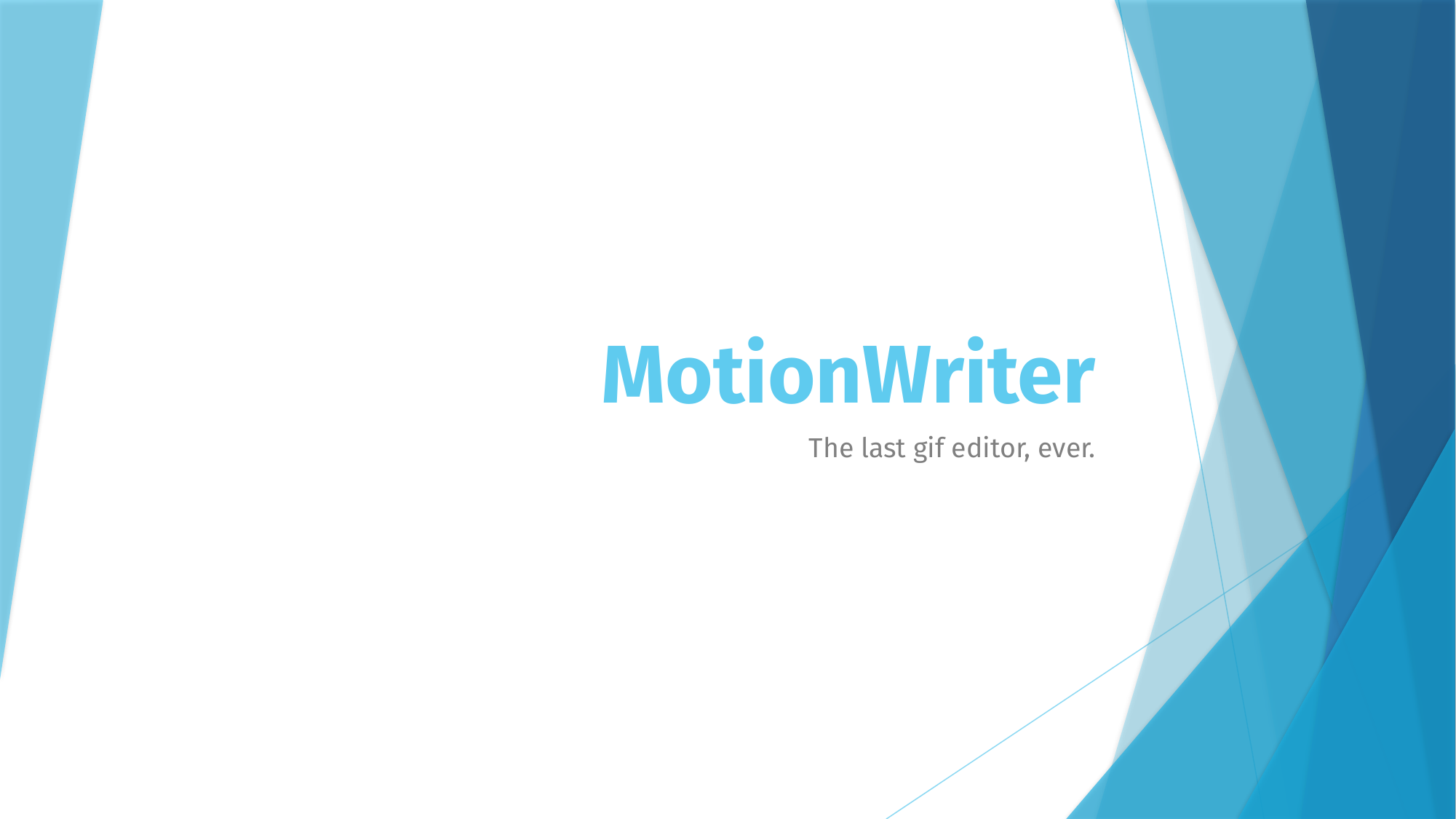

# MotionWriter
The last gif editor, ever.